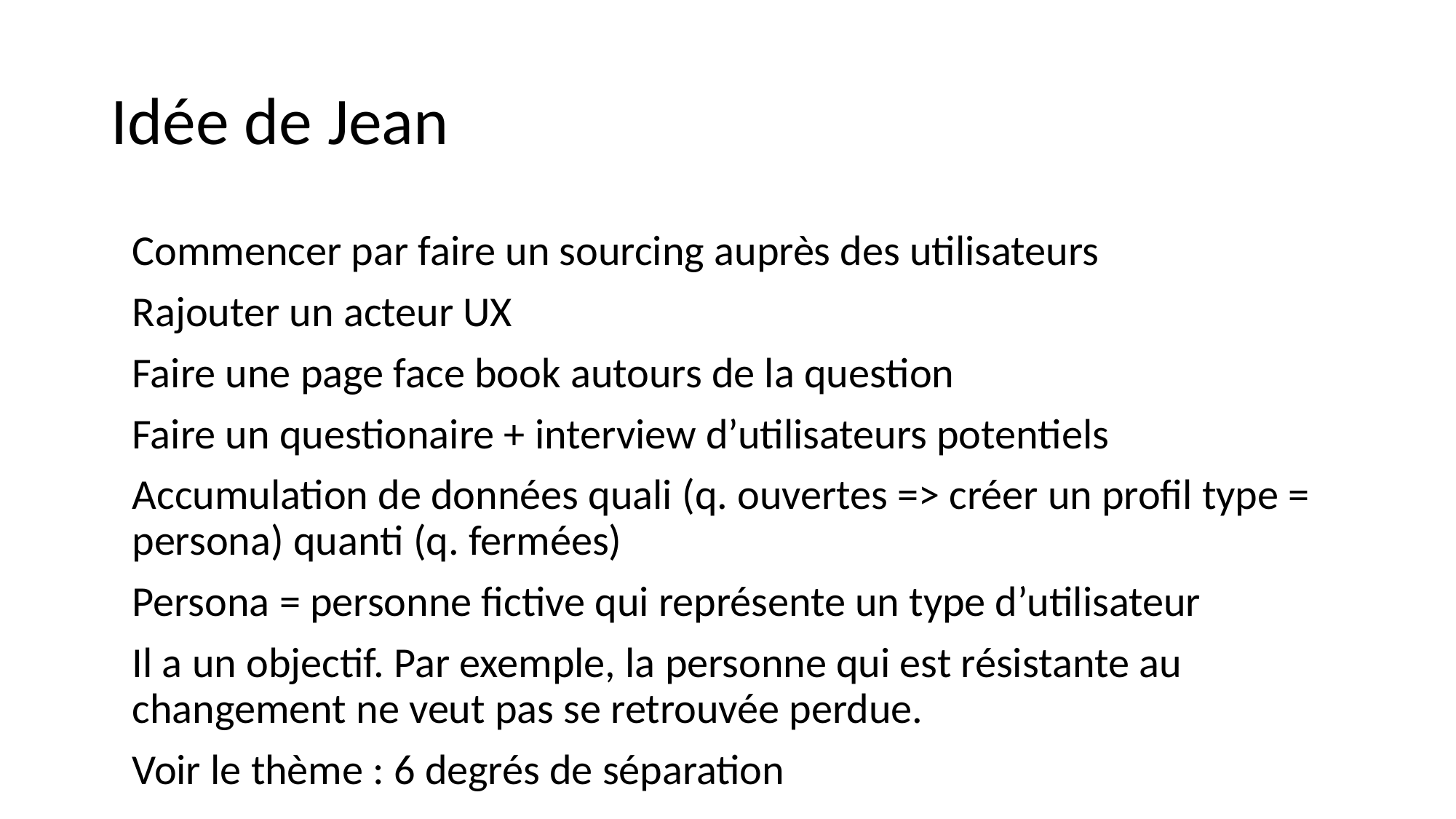

# Idée de Jean
Commencer par faire un sourcing auprès des utilisateurs
Rajouter un acteur UX
Faire une page face book autours de la question
Faire un questionaire + interview d’utilisateurs potentiels
Accumulation de données quali (q. ouvertes => créer un profil type = persona) quanti (q. fermées)
Persona = personne fictive qui représente un type d’utilisateur
Il a un objectif. Par exemple, la personne qui est résistante au changement ne veut pas se retrouvée perdue.
Voir le thème : 6 degrés de séparation